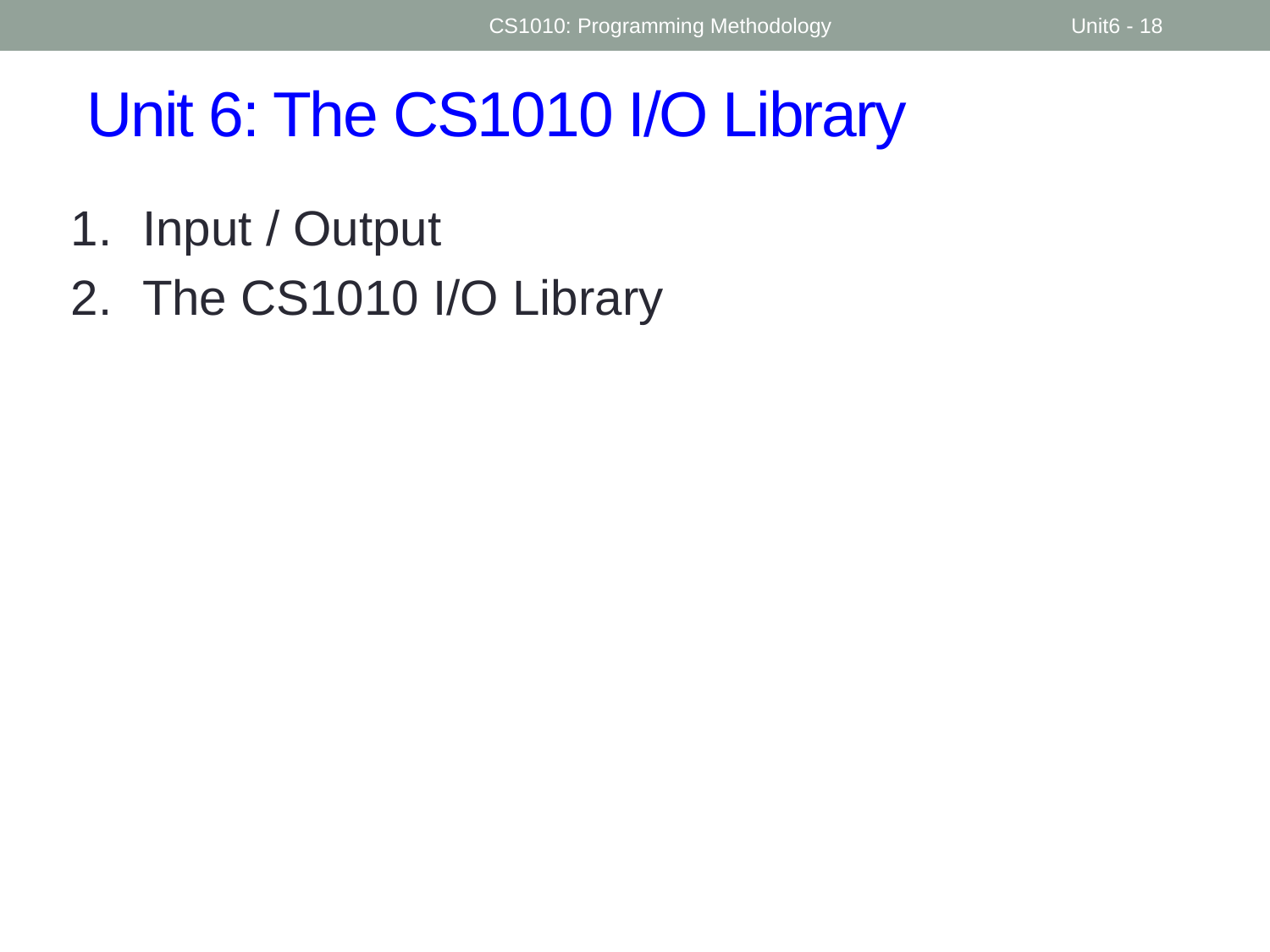

CS1010: Programming Methodology
Unit6 - 18
# Unit 6: The CS1010 I/O Library
Input / Output
The CS1010 I/O Library